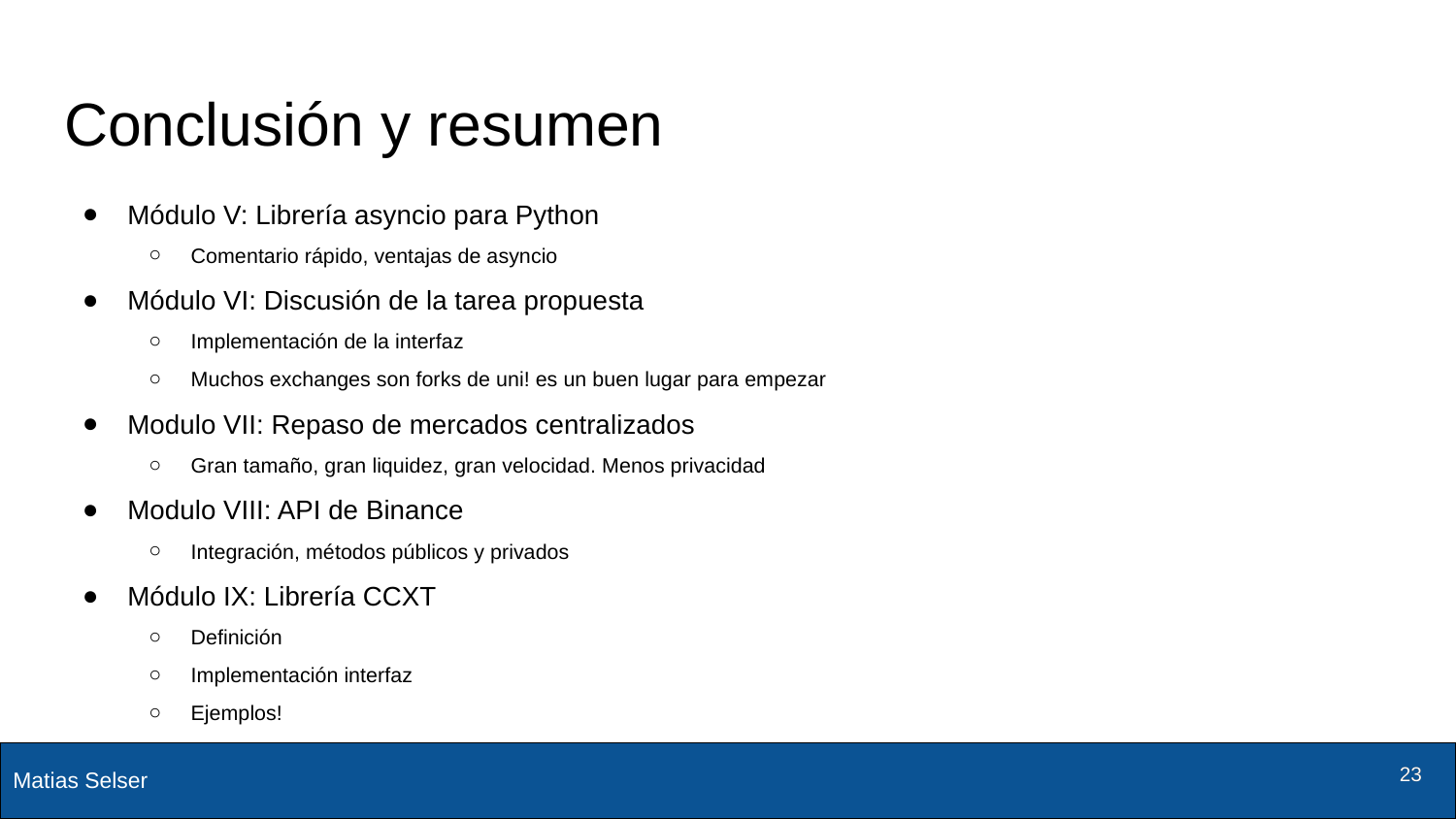

# Conclusión y resumen
Módulo V: Librería asyncio para Python
Comentario rápido, ventajas de asyncio
Módulo VI: Discusión de la tarea propuesta
Implementación de la interfaz
Muchos exchanges son forks de uni! es un buen lugar para empezar
Modulo VII: Repaso de mercados centralizados
Gran tamaño, gran liquidez, gran velocidad. Menos privacidad
Modulo VIII: API de Binance
Integración, métodos públicos y privados
Módulo IX: Librería CCXT
Definición
Implementación interfaz
Ejemplos!

23
23